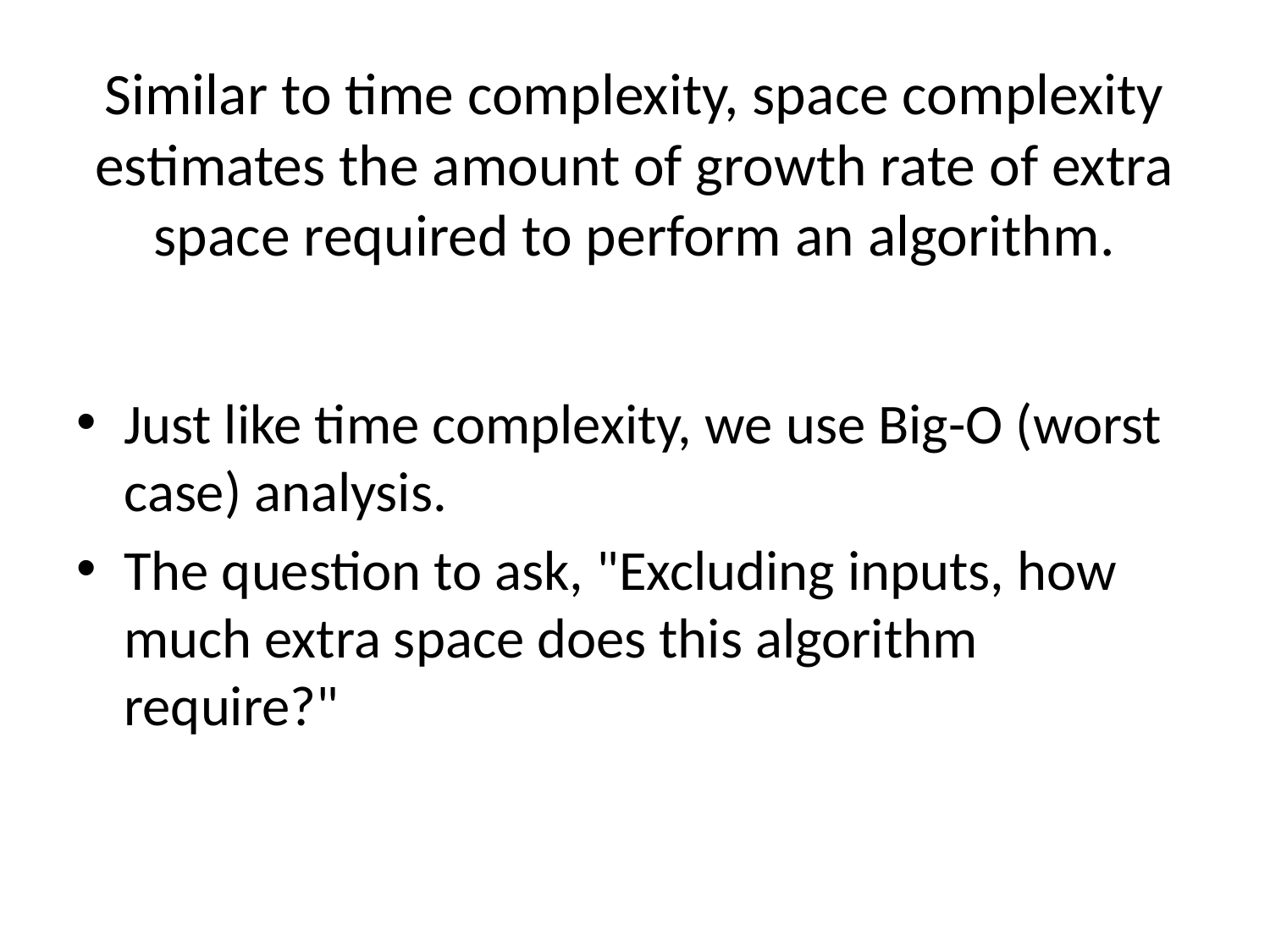

# Similar to time complexity, space complexity estimates the amount of growth rate of extra space required to perform an algorithm.
Just like time complexity, we use Big-O (worst case) analysis.
The question to ask, "Excluding inputs, how much extra space does this algorithm require?"